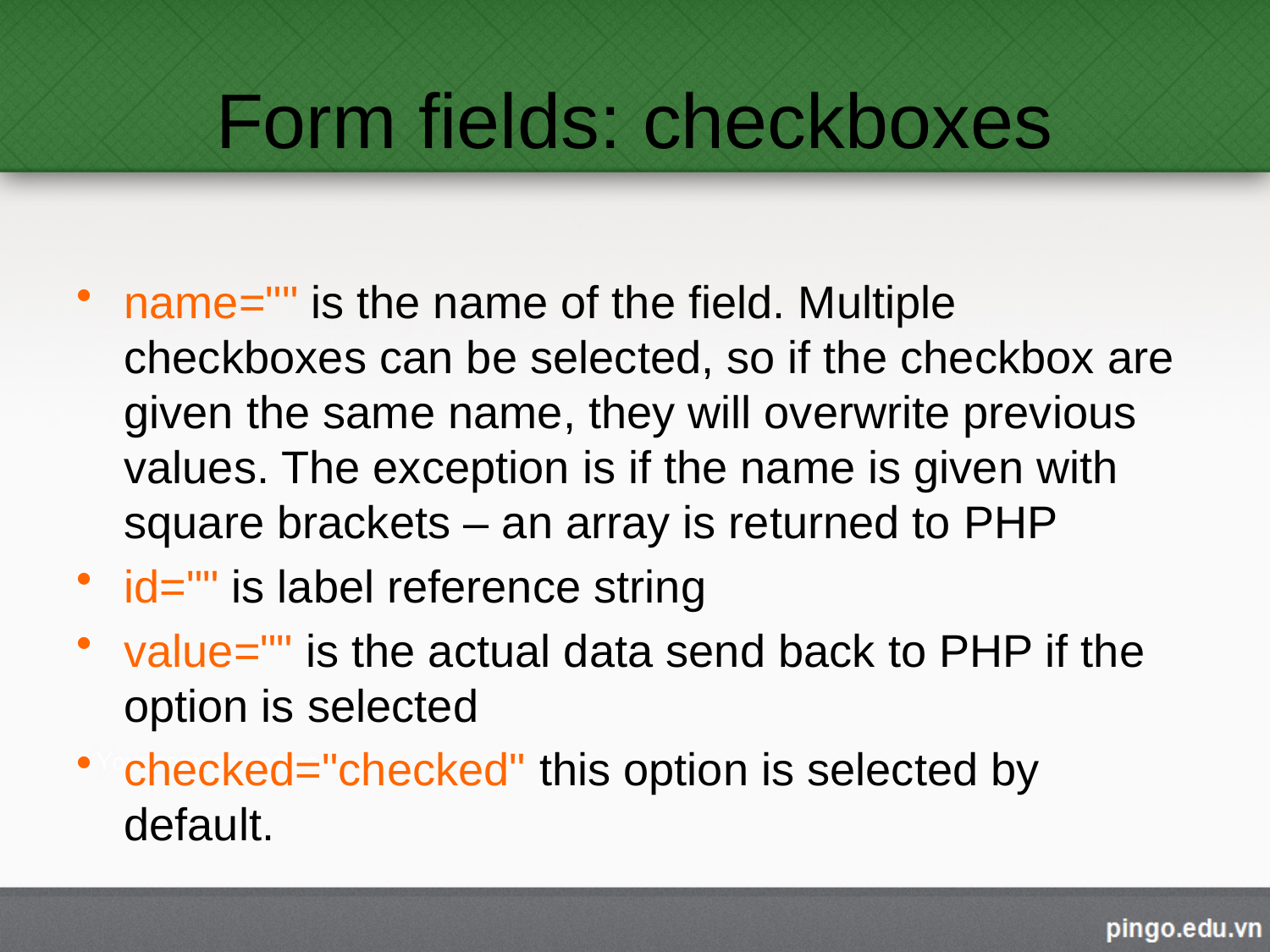

# Form fields: checkboxes
name="" is the name of the field. Multiple checkboxes can be selected, so if the checkbox are given the same name, they will overwrite previous values. The exception is if the name is given with square brackets – an array is returned to PHP
id="" is label reference string
value="" is the actual data send back to PHP if the option is selected
checked="checked" this option is selected by default.